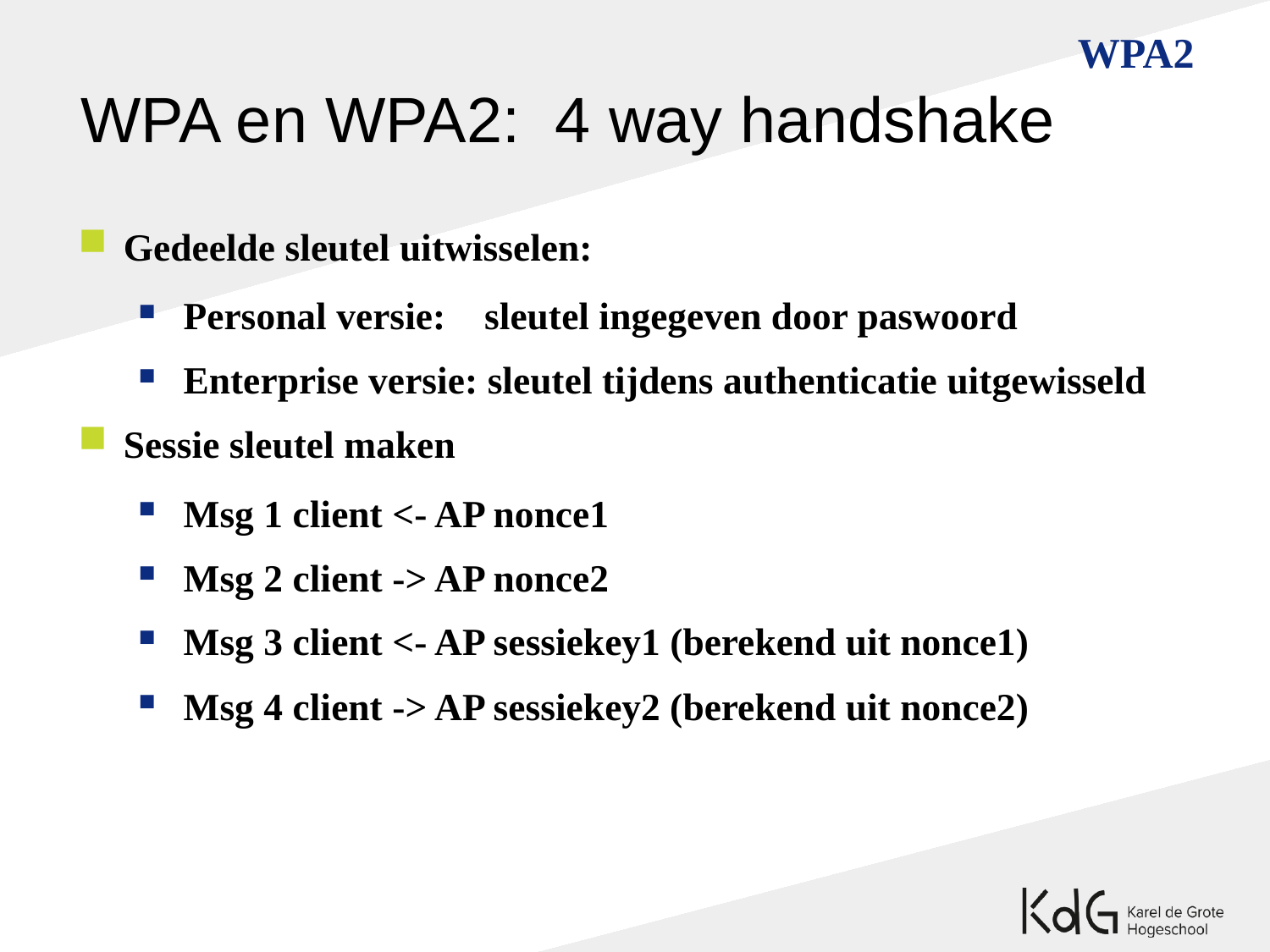

WPA2
WPA en WPA2:  4 way handshake
Gedeelde sleutel uitwisselen:
Personal versie:    sleutel ingegeven door paswoord
Enterprise versie: sleutel tijdens authenticatie uitgewisseld
Sessie sleutel maken
Msg 1 client <- AP nonce1
Msg 2 client -> AP nonce2
Msg 3 client <- AP sessiekey1 (berekend uit nonce1)
Msg 4 client -> AP sessiekey2 (berekend uit nonce2)